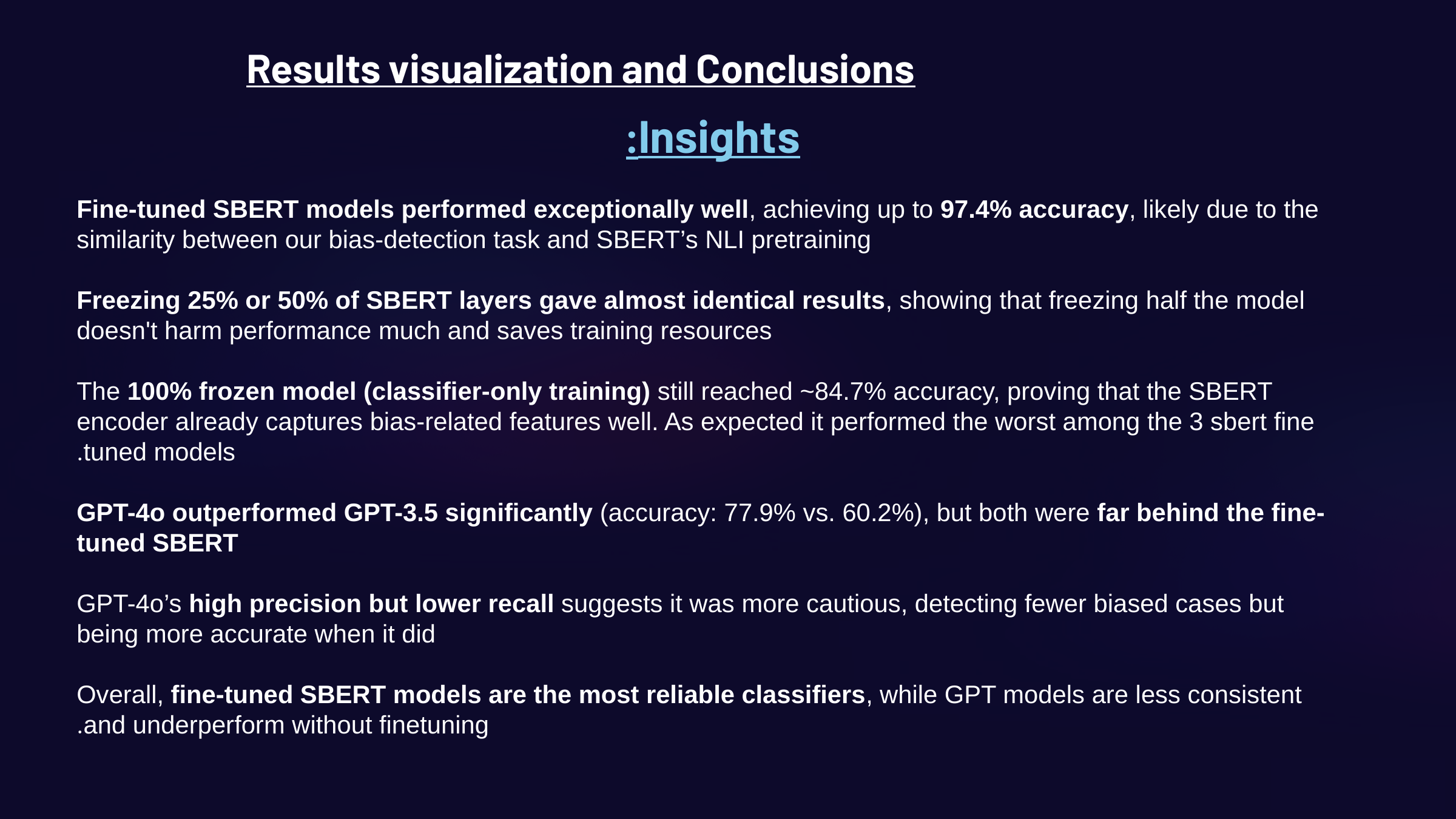

Insights:

Fine-tuned SBERT models performed exceptionally well, achieving up to 97.4% accuracy, likely due to the similarity between our bias-detection task and SBERT’s NLI pretraining

Freezing 25% or 50% of SBERT layers gave almost identical results, showing that freezing half the model doesn't harm performance much and saves training resources

The 100% frozen model (classifier-only training) still reached ~84.7% accuracy, proving that the SBERT encoder already captures bias-related features well. As expected it performed the worst among the 3 sbert fine tuned models.

GPT-4o outperformed GPT-3.5 significantly (accuracy: 77.9% vs. 60.2%), but both were far behind the fine-tuned SBERT

GPT-4o’s high precision but lower recall suggests it was more cautious, detecting fewer biased cases but being more accurate when it did

Overall, fine-tuned SBERT models are the most reliable classifiers, while GPT models are less consistent and underperform without finetuning.

Results visualization and Conclusions